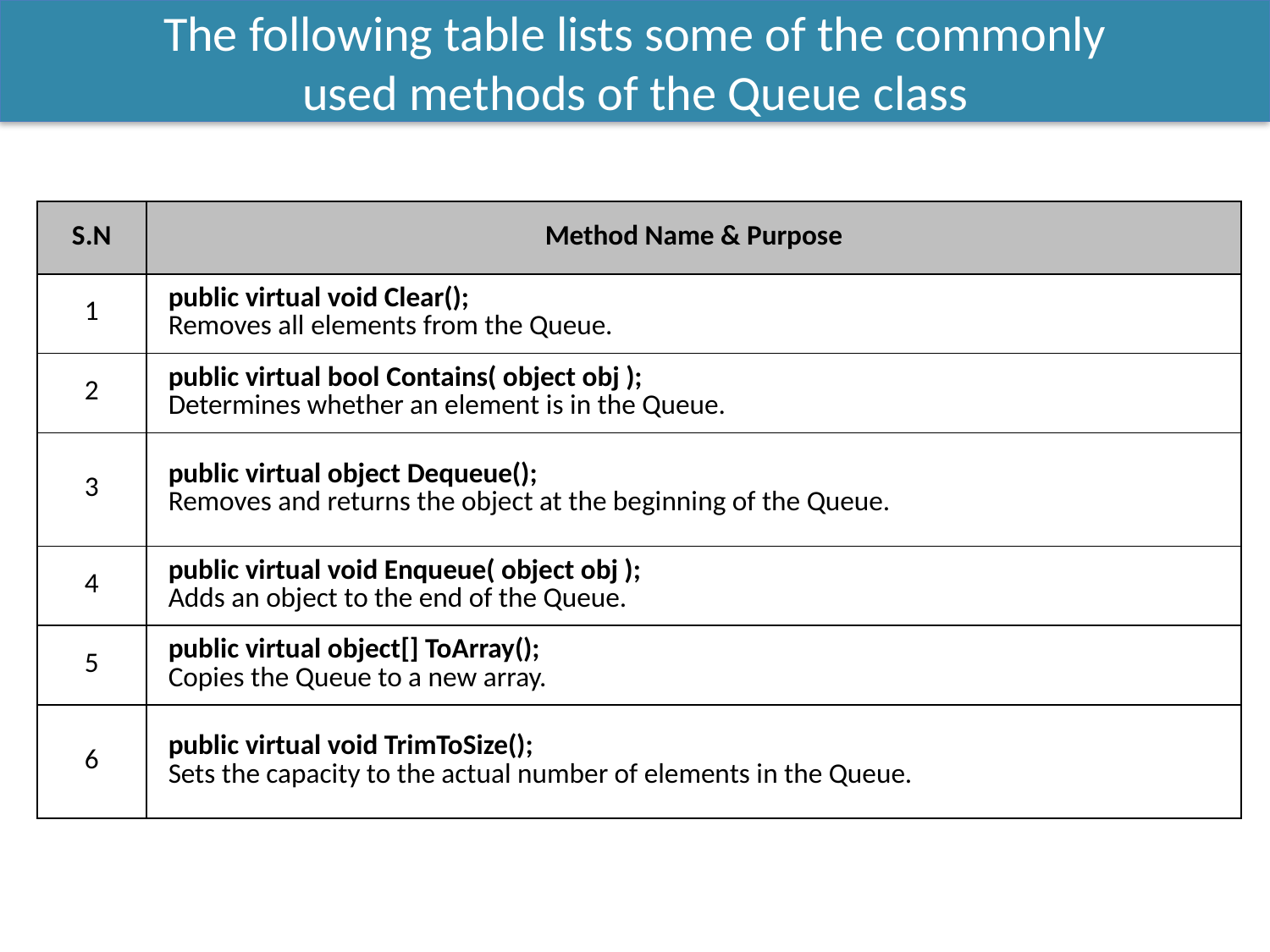

The following table lists some of the commonly used methods of the Queue class
| S.N | Method Name & Purpose |
| --- | --- |
| 1 | public virtual void Clear();  Removes all elements from the Queue. |
| 2 | public virtual bool Contains( object obj );  Determines whether an element is in the Queue. |
| 3 | public virtual object Dequeue(); Removes and returns the object at the beginning of the Queue. |
| 4 | public virtual void Enqueue( object obj );  Adds an object to the end of the Queue. |
| 5 | public virtual object[] ToArray(); Copies the Queue to a new array. |
| 6 | public virtual void TrimToSize(); Sets the capacity to the actual number of elements in the Queue. |